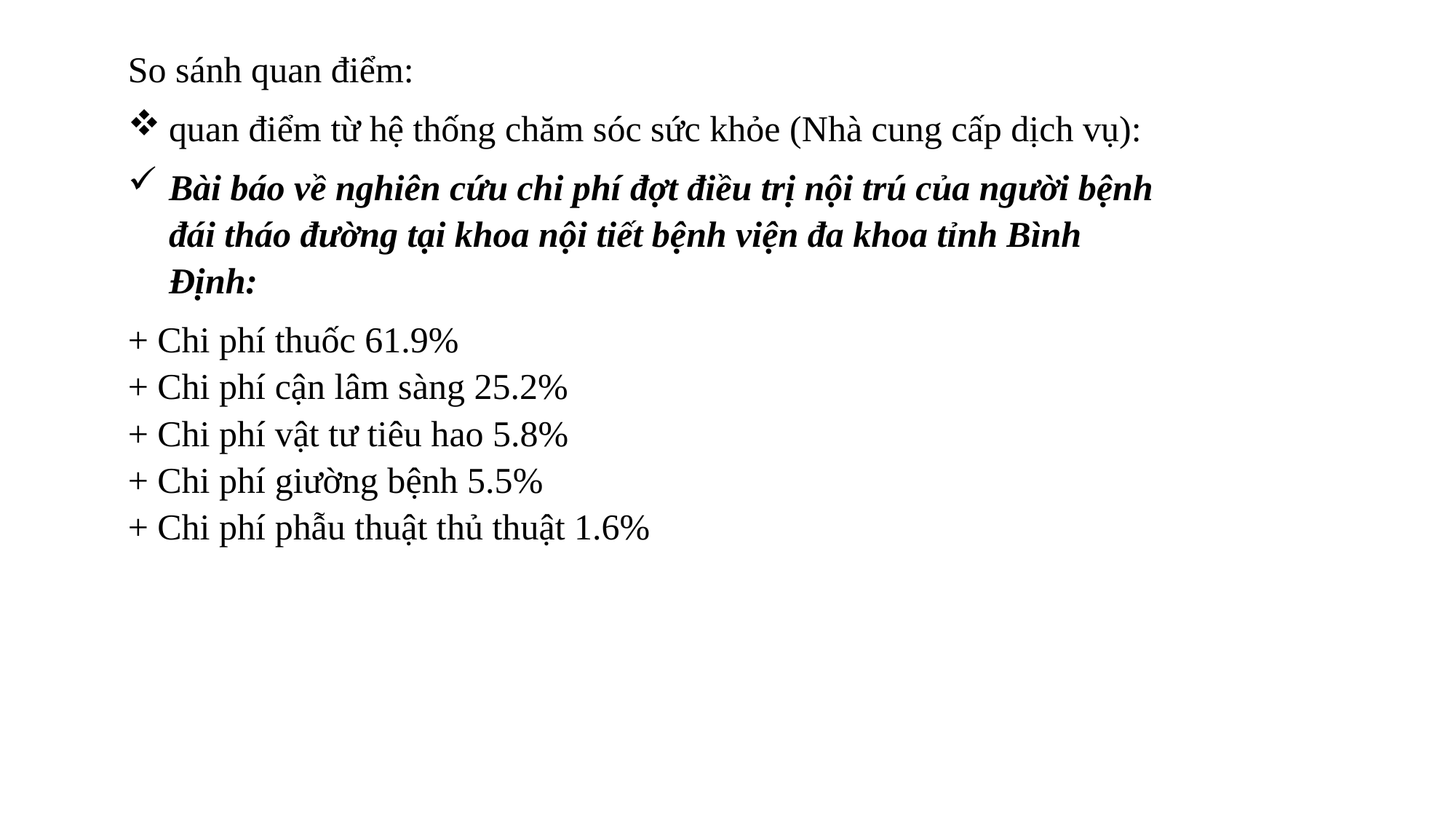

#
So sánh quan điểm:
quan điểm từ hệ thống chăm sóc sức khỏe (Nhà cung cấp dịch vụ):
Bài báo về nghiên cứu chi phí đợt điều trị nội trú của người bệnh đái tháo đường tại khoa nội tiết bệnh viện đa khoa tỉnh Bình Định:
+ Chi phí thuốc 61.9%
+ Chi phí cận lâm sàng 25.2%
+ Chi phí vật tư tiêu hao 5.8%
+ Chi phí giường bệnh 5.5%
+ Chi phí phẫu thuật thủ thuật 1.6%